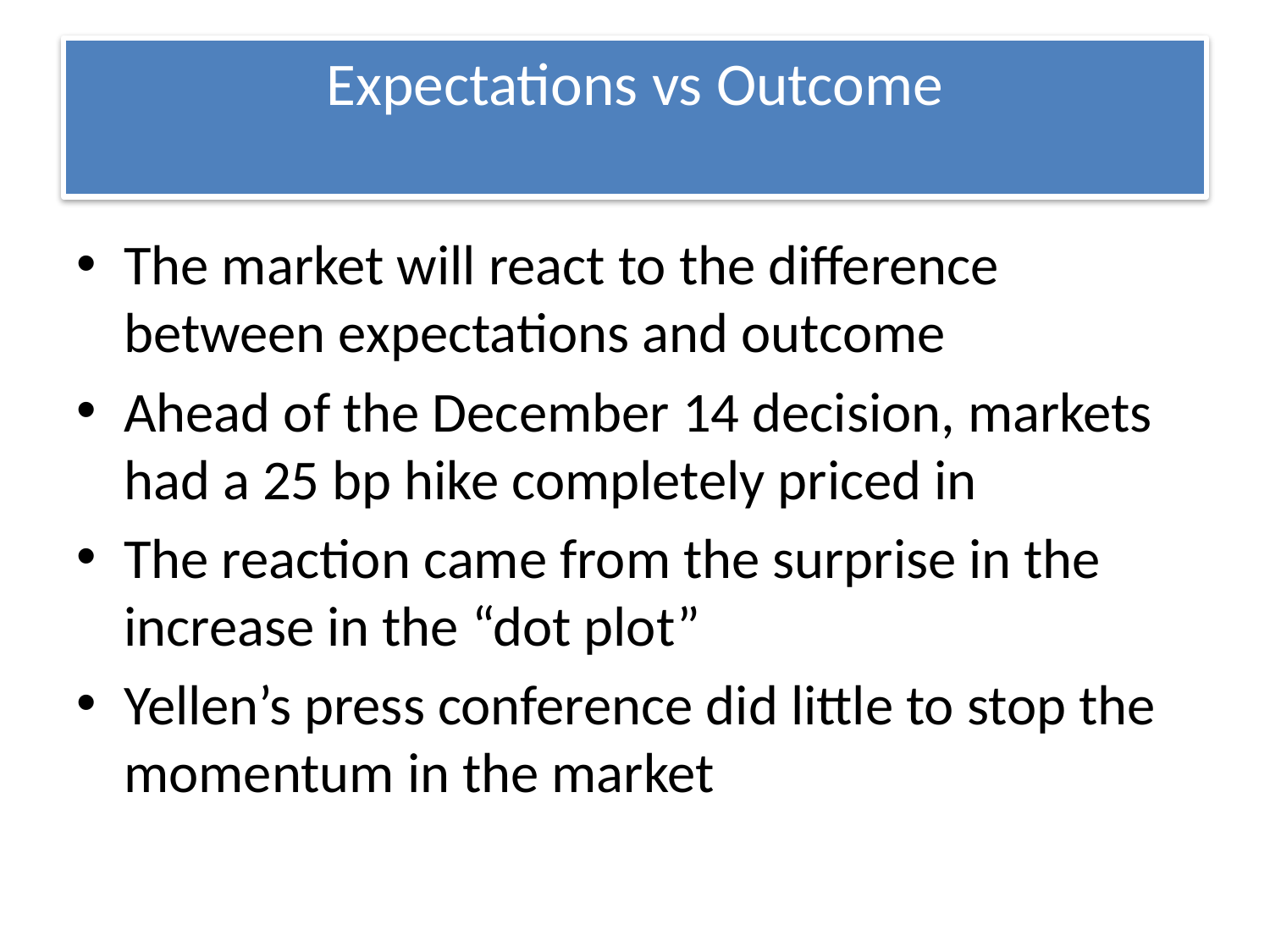

# Expectations vs Outcome
The market will react to the difference between expectations and outcome
Ahead of the December 14 decision, markets had a 25 bp hike completely priced in
The reaction came from the surprise in the increase in the “dot plot”
Yellen’s press conference did little to stop the momentum in the market